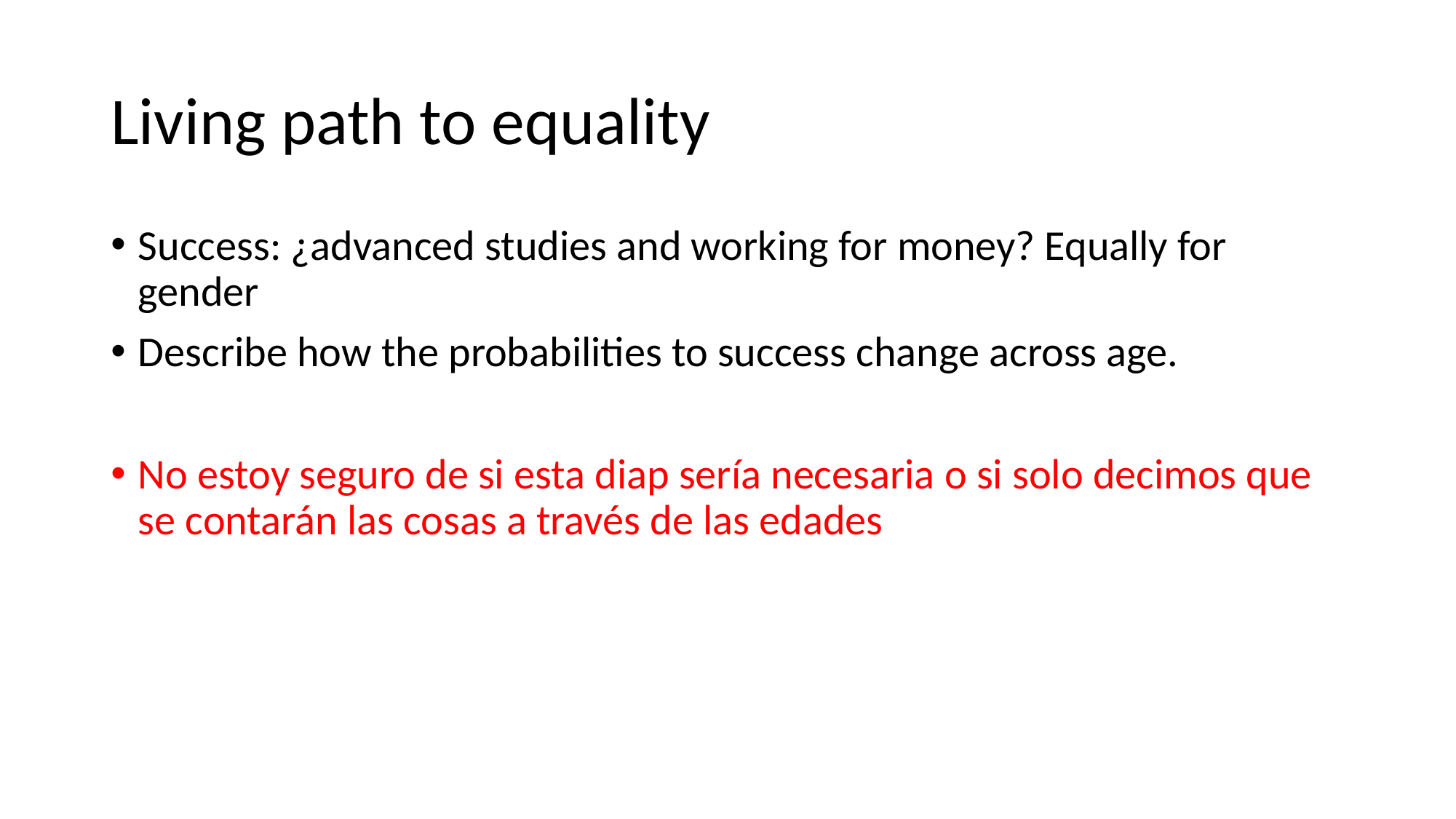

# Living path to equality
Success: ¿advanced studies and working for money? Equally for gender
Describe how the probabilities to success change across age.

No estoy seguro de si esta diap sería necesaria o si solo decimos que se contarán las cosas a través de las edades